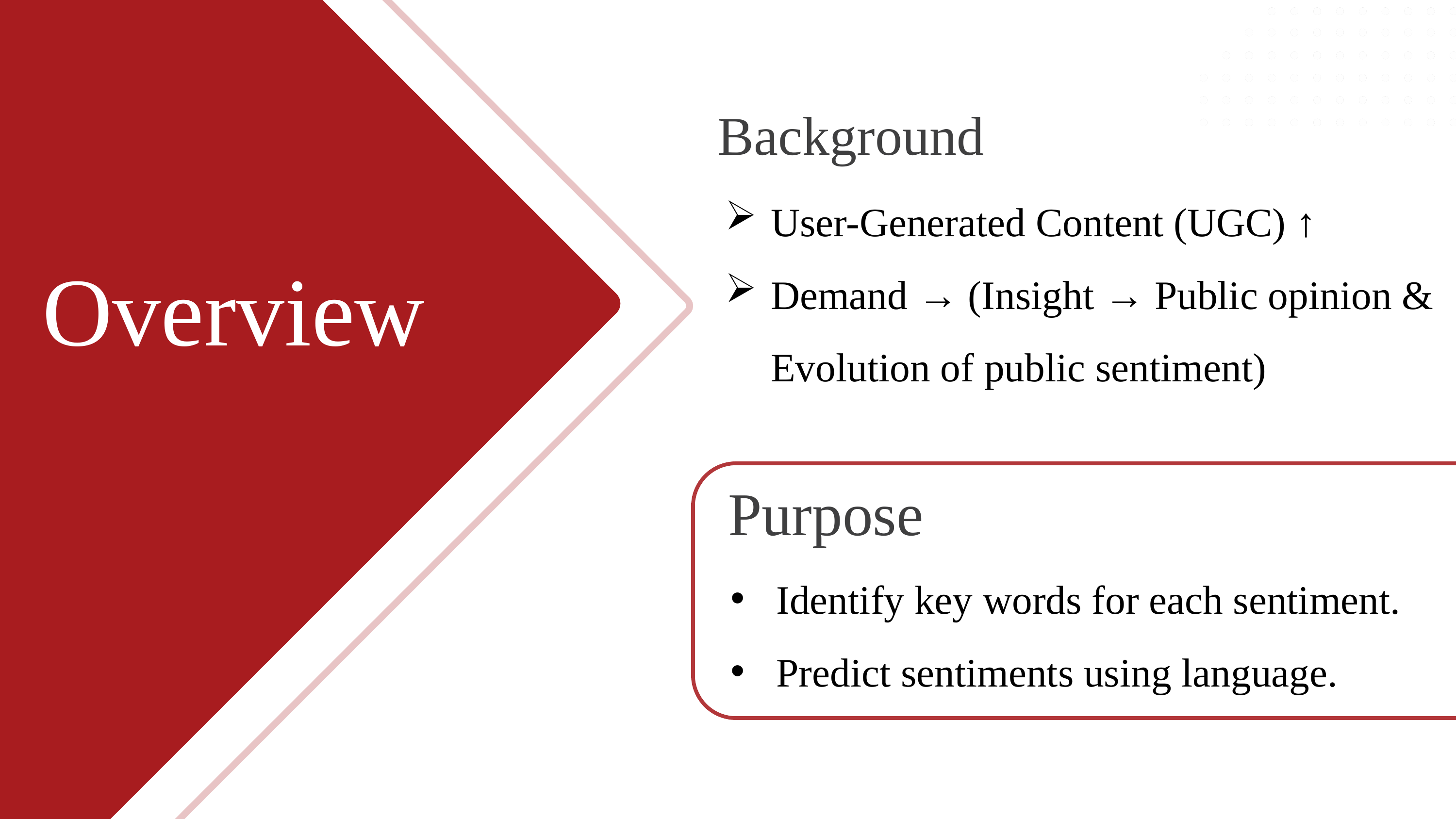

Overview

Background
User-Generated Content (UGC) ↑
Demand → (Insight → Public opinion & Evolution of public sentiment)

Purpose
Identify key words for each sentiment.
Predict sentiments using language.